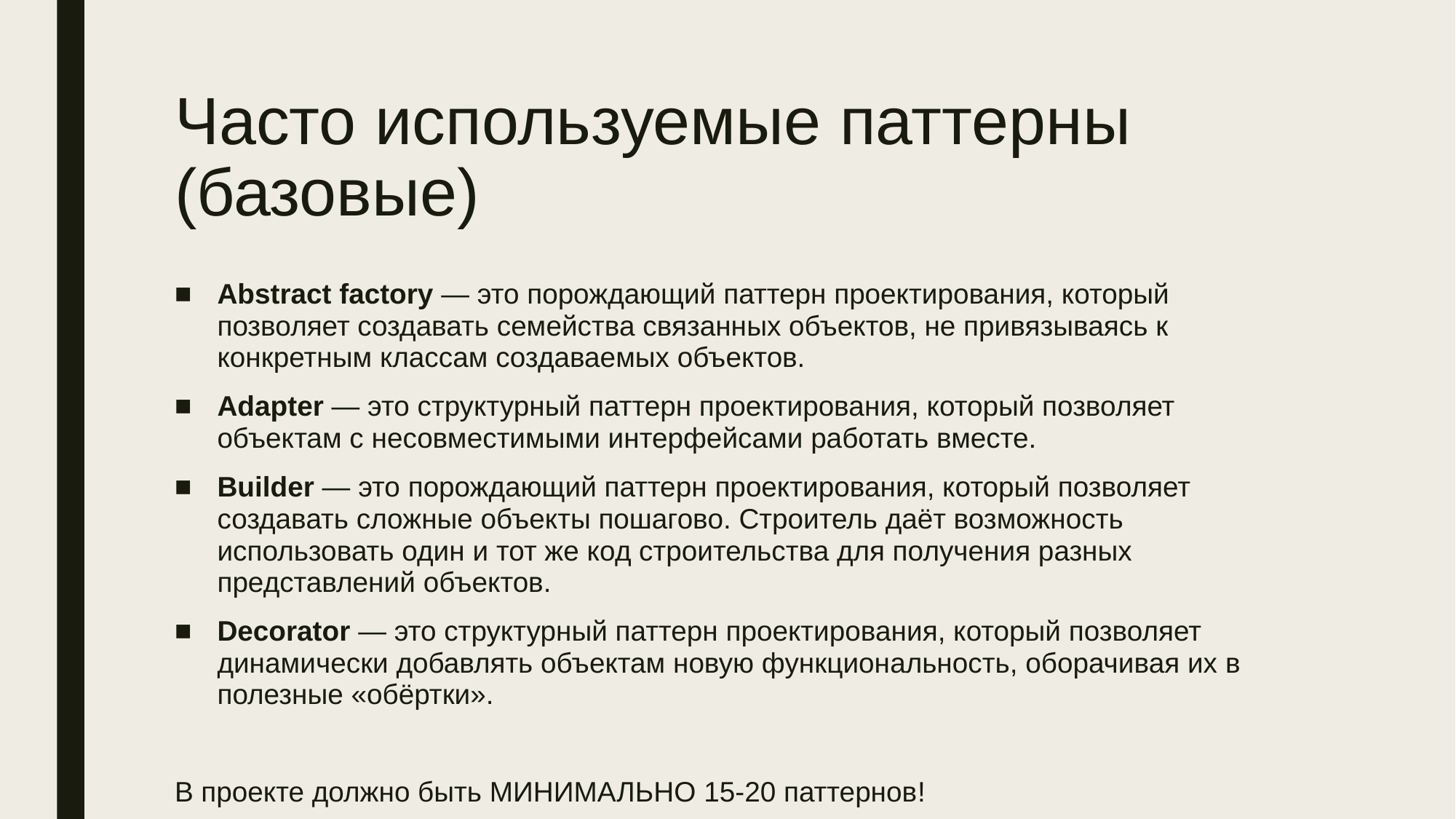

# Часто используемые паттерны (базовые)
Abstract factory — это порождающий паттерн проектирования, который позволяет создавать семейства связанных объектов, не привязываясь к конкретным классам создаваемых объектов.
Adapter — это структурный паттерн проектирования, который позволяет объектам с несовместимыми интерфейсами работать вместе.
Builder — это порождающий паттерн проектирования, который позволяет создавать сложные объекты пошагово. Строитель даёт возможность использовать один и тот же код строительства для получения разных представлений объектов.
Decorator — это структурный паттерн проектирования, который позволяет динамически добавлять объектам новую функциональность, оборачивая их в полезные «обёртки».

В проекте должно быть МИНИМАЛЬНО 15-20 паттернов!